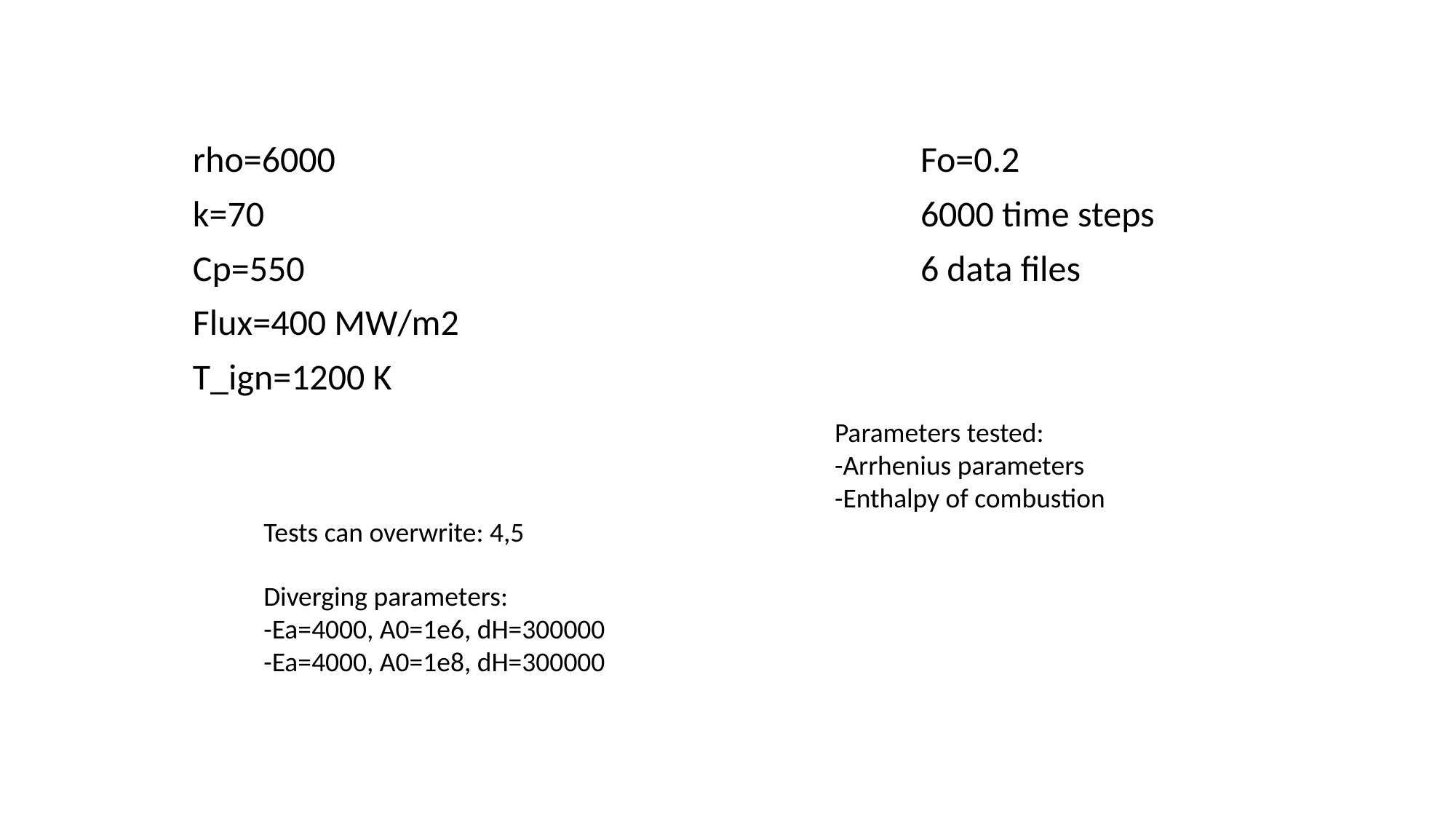

Fo=0.2
6000 time steps
6 data files
rho=6000
k=70
Cp=550
Flux=400 MW/m2
T_ign=1200 K
Parameters tested:
-Arrhenius parameters
-Enthalpy of combustion
Tests can overwrite: 4,5
Diverging parameters:
-Ea=4000, A0=1e6, dH=300000
-Ea=4000, A0=1e8, dH=300000